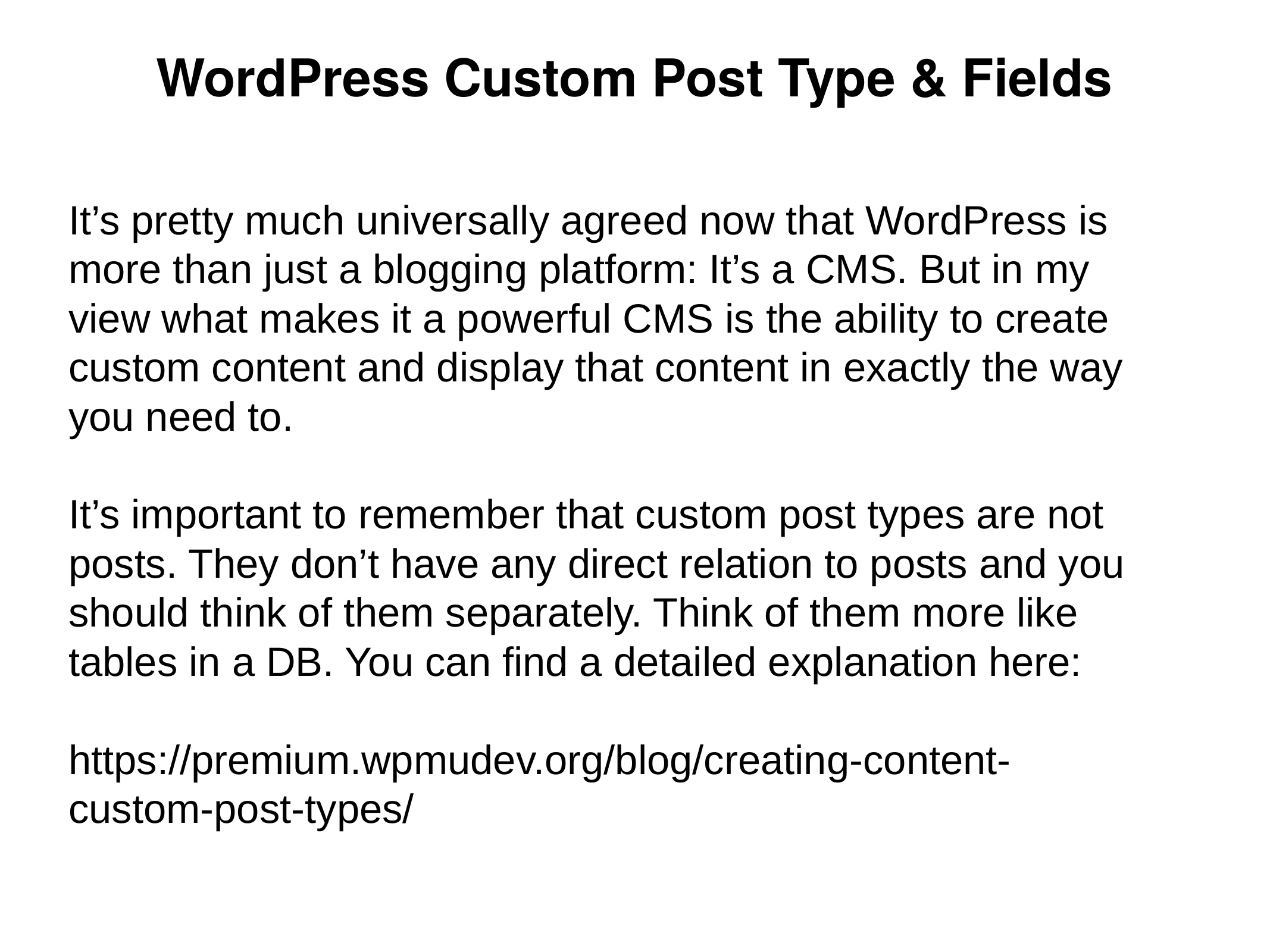

WordPress Custom Post Type & Fields
It’s pretty much universally agreed now that WordPress is more than just a blogging platform: It’s a CMS. But in my view what makes it a powerful CMS is the ability to create custom content and display that content in exactly the way you need to.

It’s important to remember that custom post types are not posts. They don’t have any direct relation to posts and you should think of them separately. Think of them more like tables in a DB. You can find a detailed explanation here:
https://premium.wpmudev.org/blog/creating-content-custom-post-types/